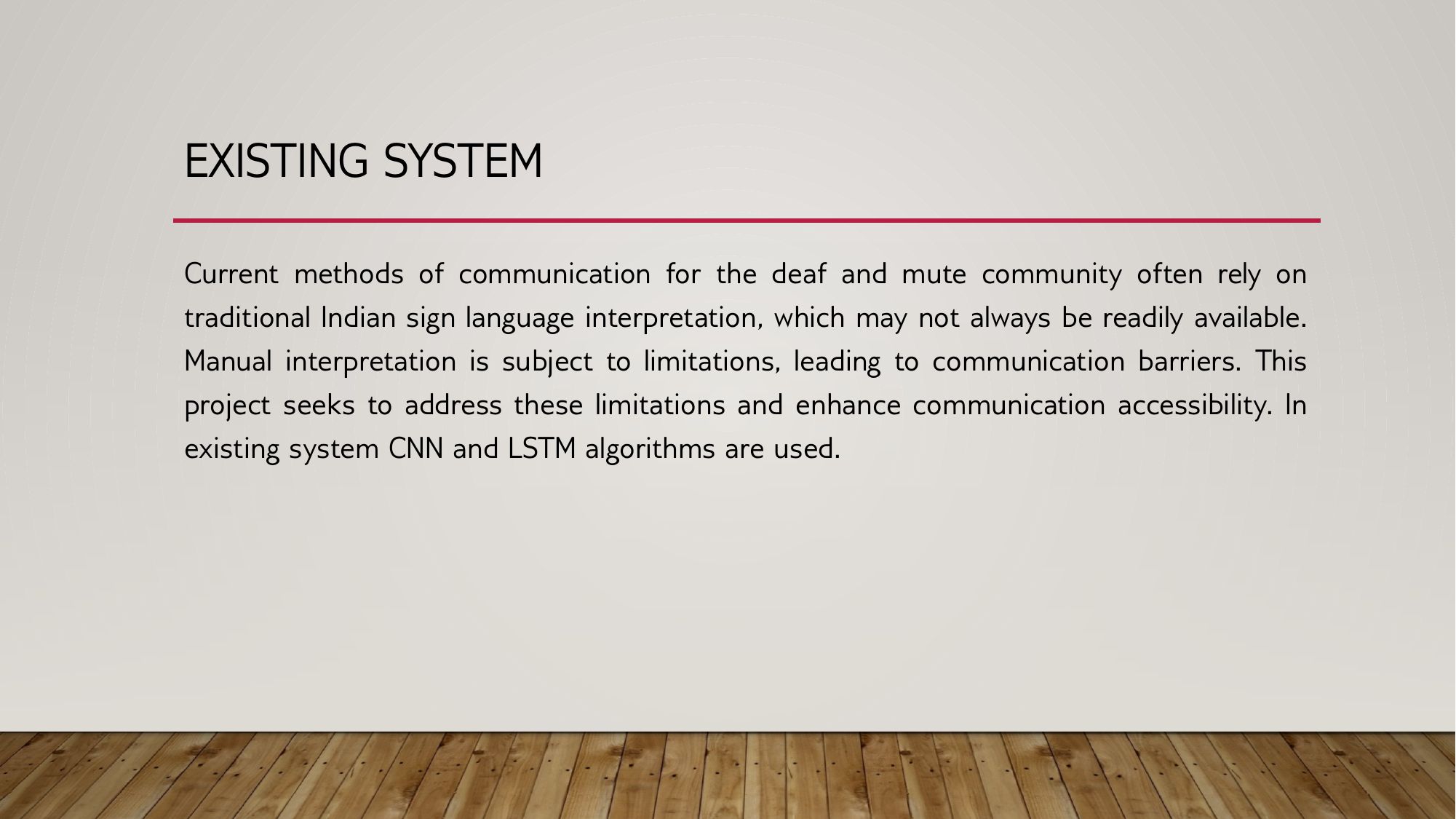

# Existing system
Current methods of communication for the deaf and mute community often rely on traditional Indian sign language interpretation, which may not always be readily available. Manual interpretation is subject to limitations, leading to communication barriers. This project seeks to address these limitations and enhance communication accessibility. In existing system CNN and LSTM algorithms are used.